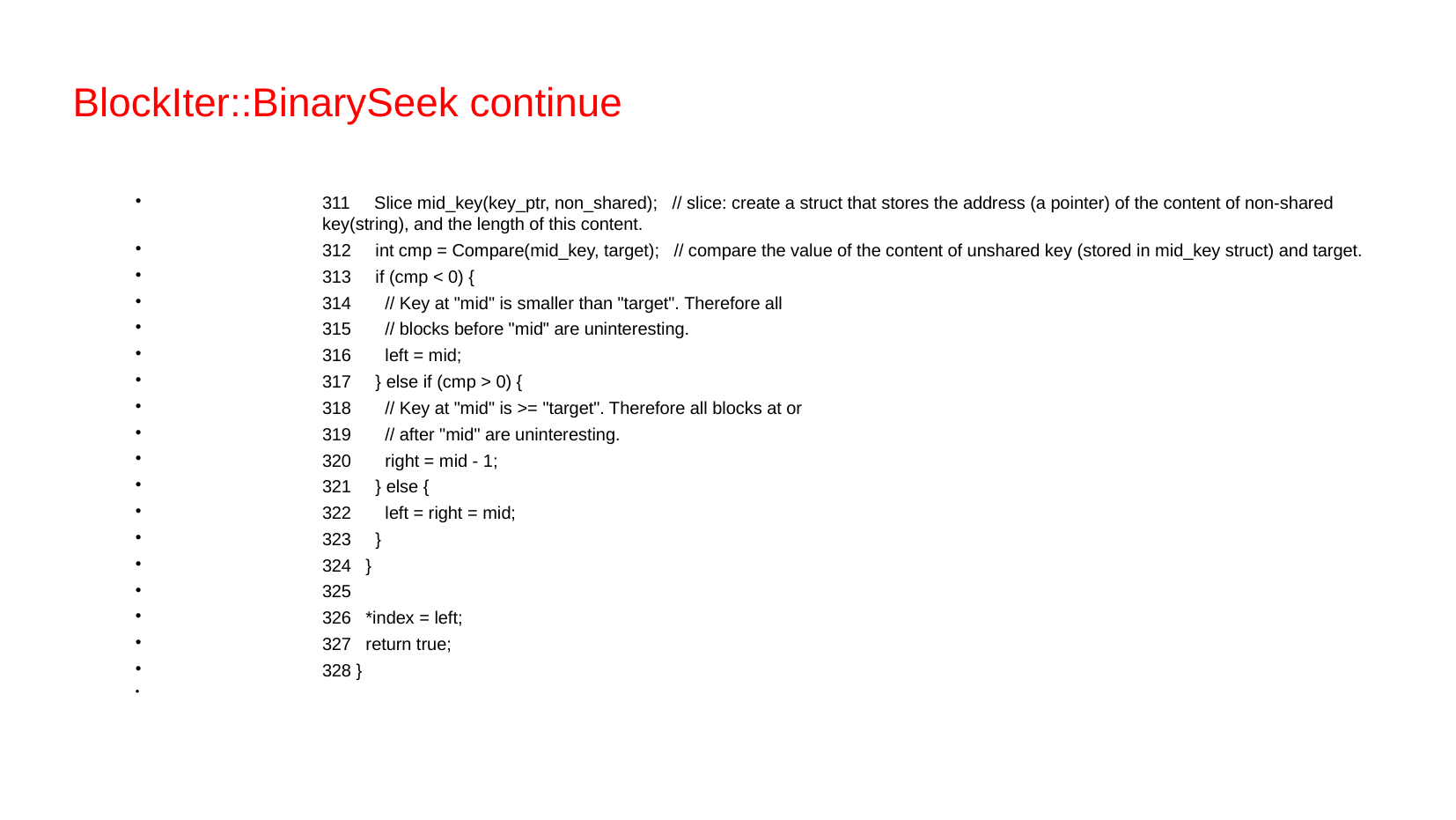

BlockIter::BinarySeek continue
311     Slice mid_key(key_ptr, non_shared);   // slice: create a struct that stores the address (a pointer) of the content of non-shared key(string), and the length of this content.
312     int cmp = Compare(mid_key, target);   // compare the value of the content of unshared key (stored in mid_key struct) and target.
313     if (cmp < 0) {
314       // Key at "mid" is smaller than "target". Therefore all
315       // blocks before "mid" are uninteresting.
316       left = mid;
317     } else if (cmp > 0) {
318       // Key at "mid" is >= "target". Therefore all blocks at or
319       // after "mid" are uninteresting.
320       right = mid - 1;
321     } else {
322       left = right = mid;
323     }
324   }
325
326   *index = left;
327   return true;
328 }